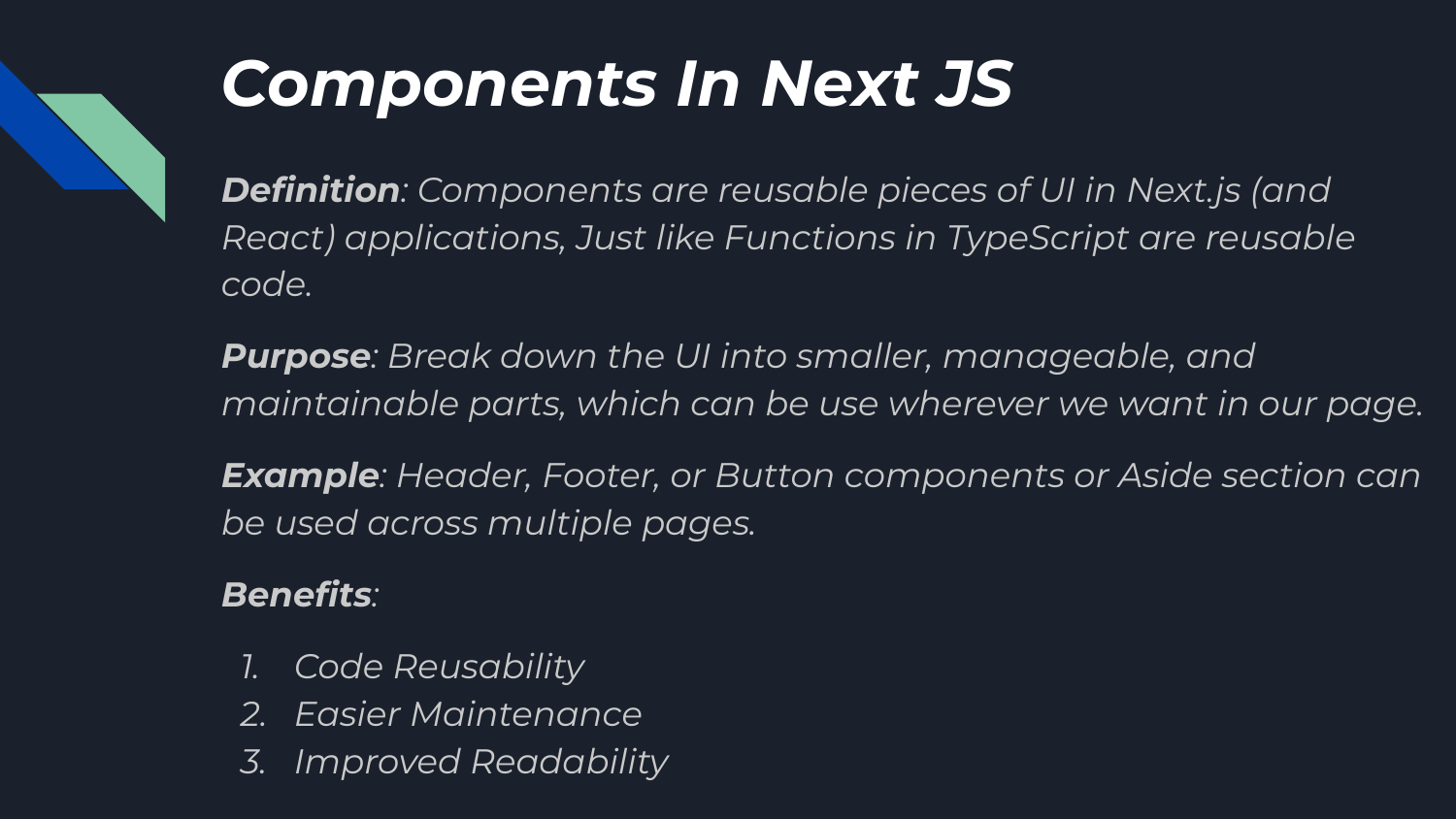

# Components In Next JS
Definition: Components are reusable pieces of UI in Next.js (and React) applications, Just like Functions in TypeScript are reusable code.
Purpose: Break down the UI into smaller, manageable, and maintainable parts, which can be use wherever we want in our page.
Example: Header, Footer, or Button components or Aside section can be used across multiple pages.
Benefits:
Code Reusability
Easier Maintenance
Improved Readability